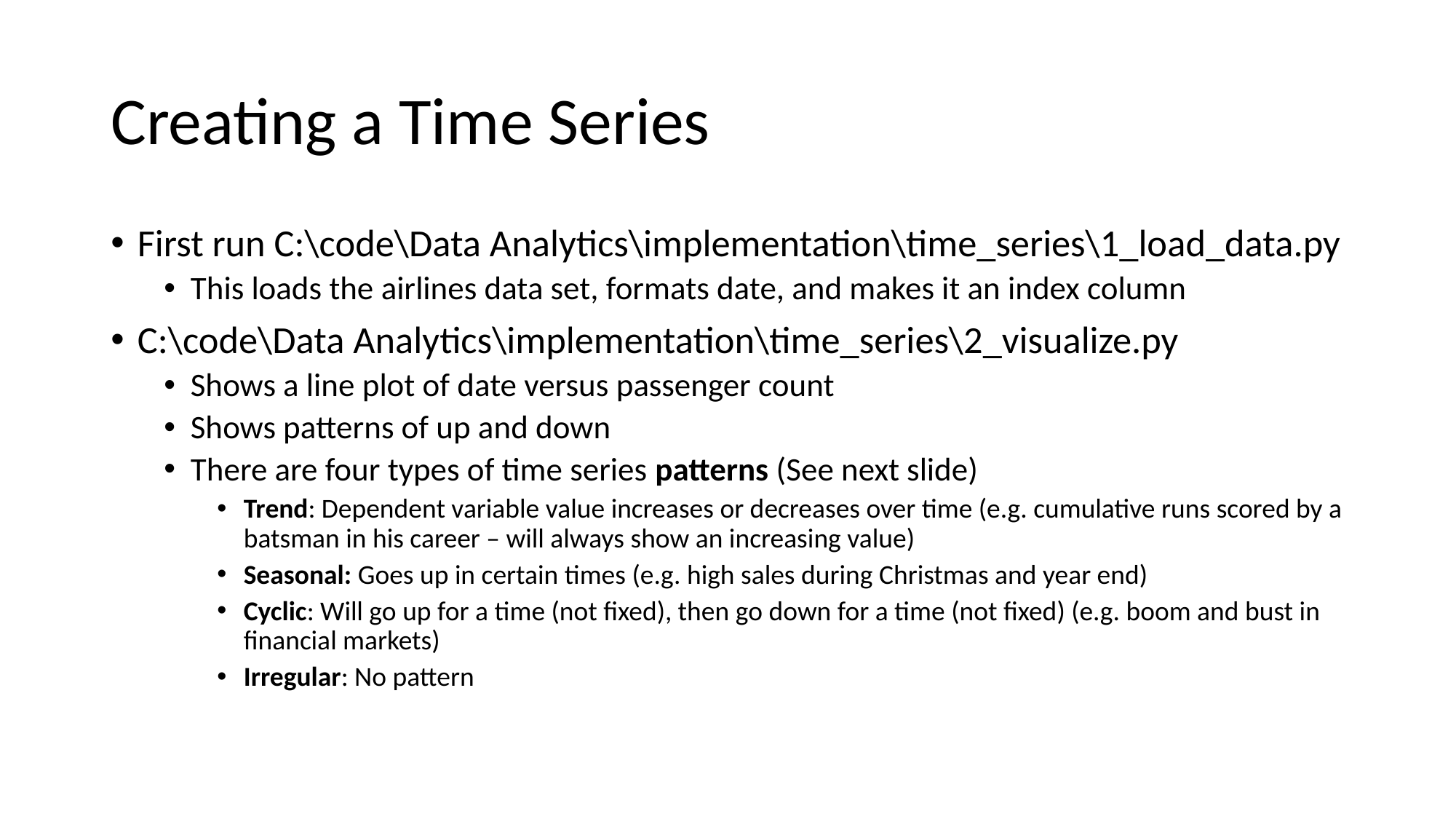

# Creating a Time Series
First run C:\code\Data Analytics\implementation\time_series\1_load_data.py
This loads the airlines data set, formats date, and makes it an index column
C:\code\Data Analytics\implementation\time_series\2_visualize.py
Shows a line plot of date versus passenger count
Shows patterns of up and down
There are four types of time series patterns (See next slide)
Trend: Dependent variable value increases or decreases over time (e.g. cumulative runs scored by a batsman in his career – will always show an increasing value)
Seasonal: Goes up in certain times (e.g. high sales during Christmas and year end)
Cyclic: Will go up for a time (not fixed), then go down for a time (not fixed) (e.g. boom and bust in financial markets)
Irregular: No pattern